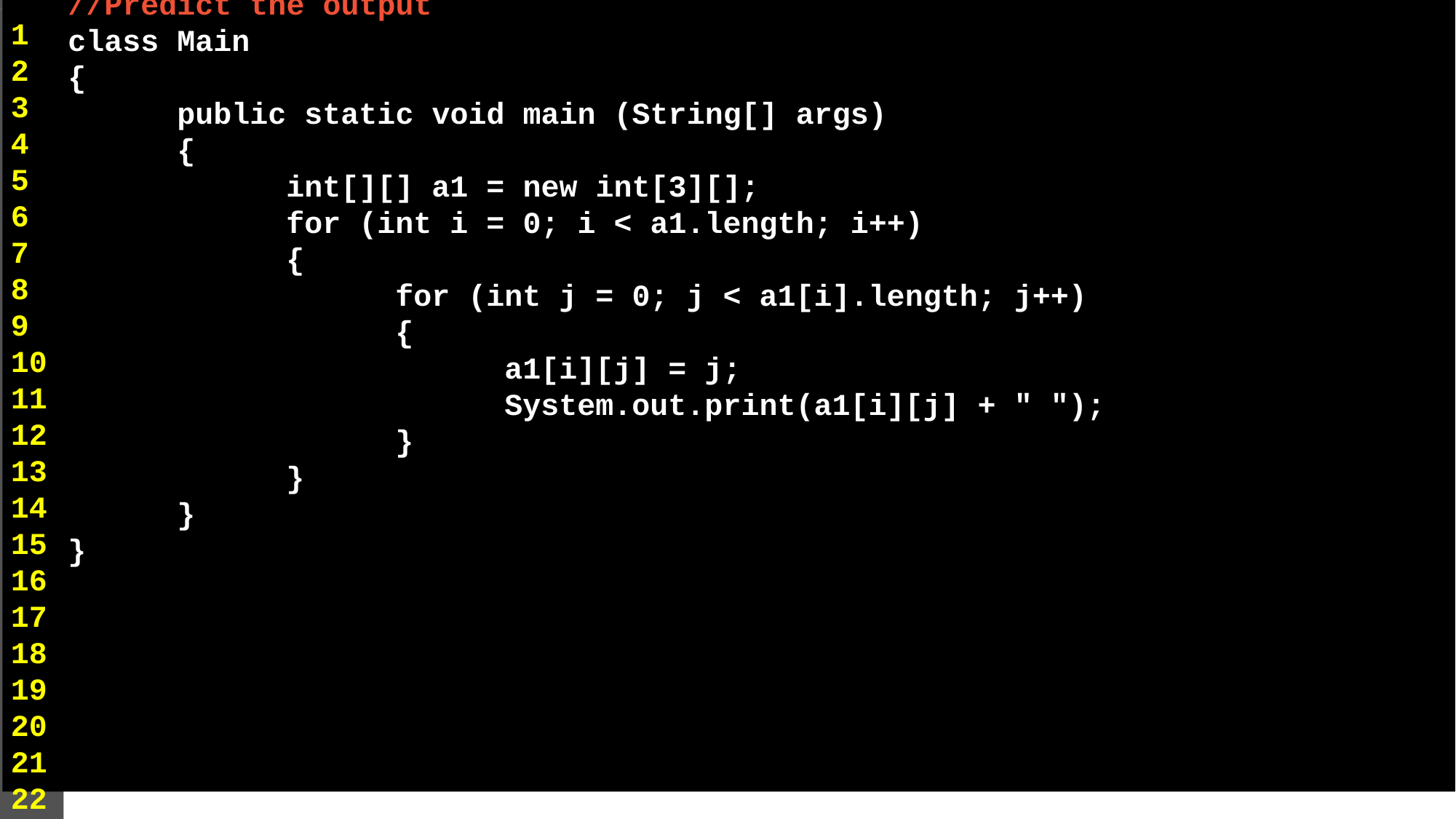

//Predict the output
class Main
{
	public static void main (String[] args)
	{
		int[][] a1 = new int[3][];
        	for (int i = 0; i < a1.length; i++)
         	{
	      	for (int j = 0; j < a1[i].length; j++)
 	        	{
				a1[i][j] = j;
		        	System.out.print(a1[i][j] + " ");
	        	}
        	}
    	}
}

1
2
3
4
5
6
7
8
9
10
11
12
13
14
15
16
17
18
19
20
21
22